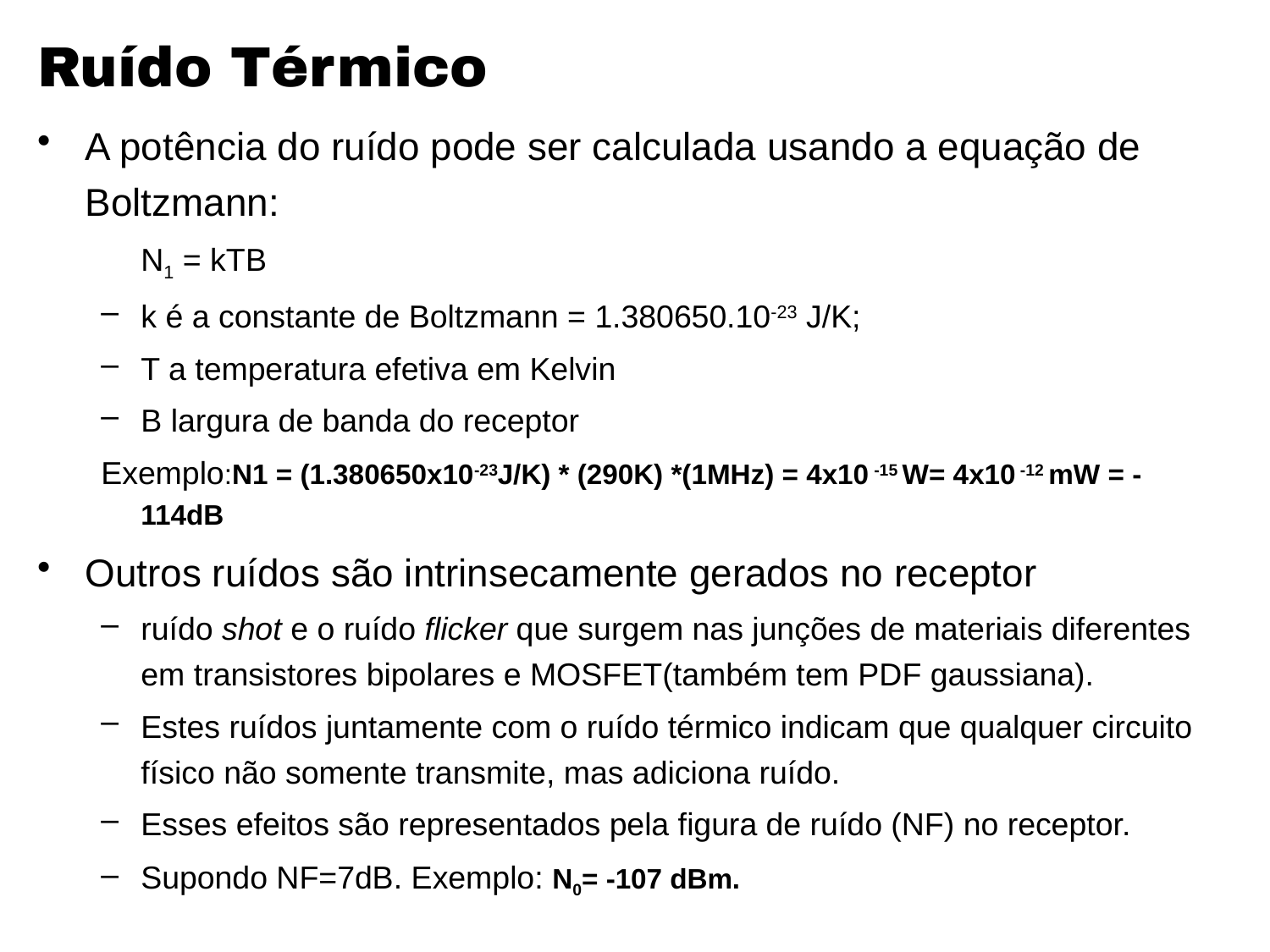

# Ruído Térmico
A potência do ruído pode ser calculada usando a equação de Boltzmann:
	N1 = kTB
k é a constante de Boltzmann = 1.380650.10-23 J/K;
T a temperatura efetiva em Kelvin
B largura de banda do receptor
Exemplo:N1 = (1.380650x10-23J/K) * (290K) *(1MHz) = 4x10 -15 W= 4x10 -12 mW = -114dB
Outros ruídos são intrinsecamente gerados no receptor
ruído shot e o ruído flicker que surgem nas junções de materiais diferentes em transistores bipolares e MOSFET(também tem PDF gaussiana).
Estes ruídos juntamente com o ruído térmico indicam que qualquer circuito físico não somente transmite, mas adiciona ruído.
Esses efeitos são representados pela figura de ruído (NF) no receptor.
Supondo NF=7dB. Exemplo: N0= -107 dBm.